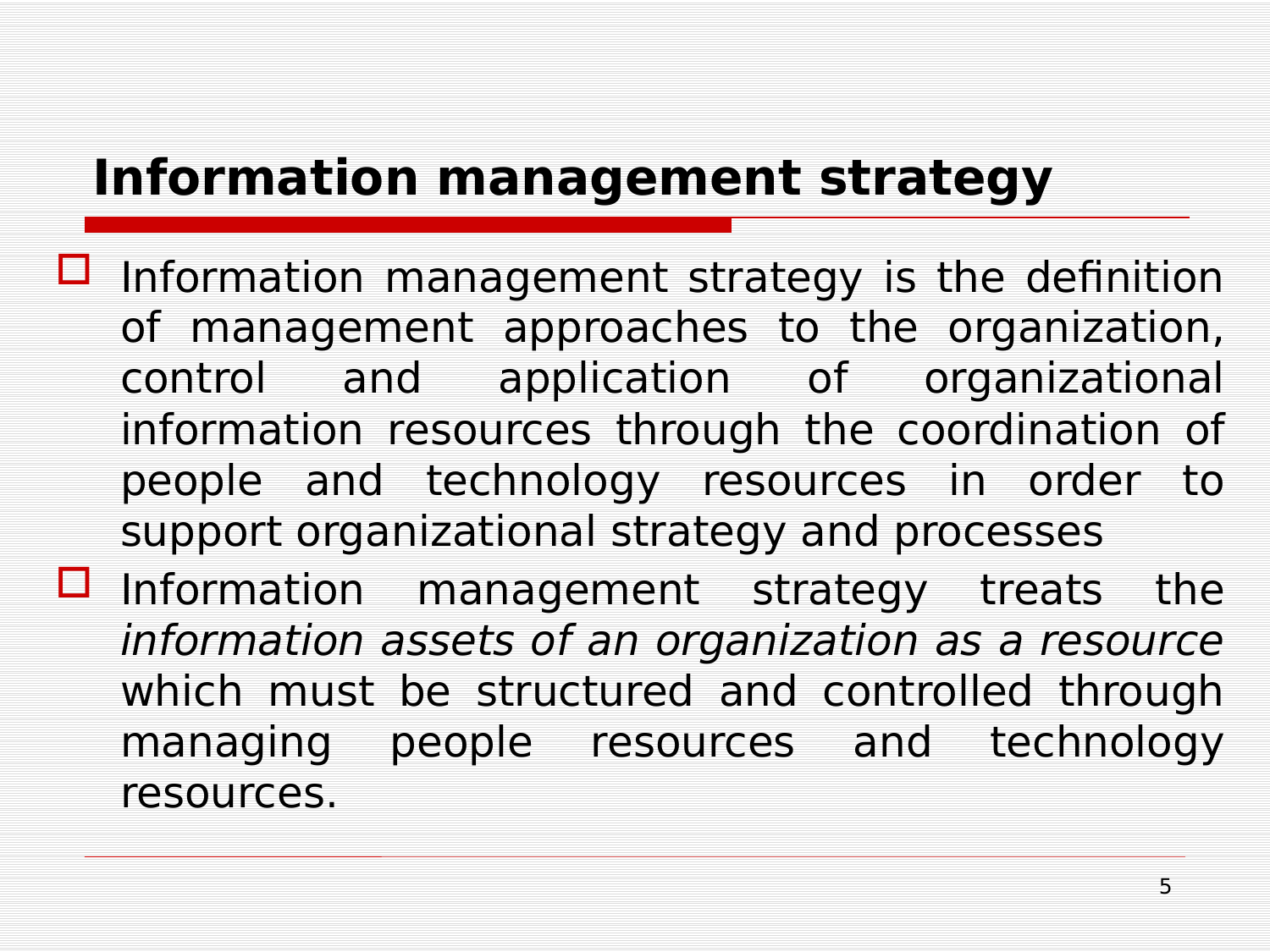

# Information management strategy
Information management strategy is the definition of management approaches to the organization, control and application of organizational information resources through the coordination of people and technology resources in order to support organizational strategy and processes
Information management strategy treats the information assets of an organization as a resource which must be structured and controlled through managing people resources and technology resources.
5